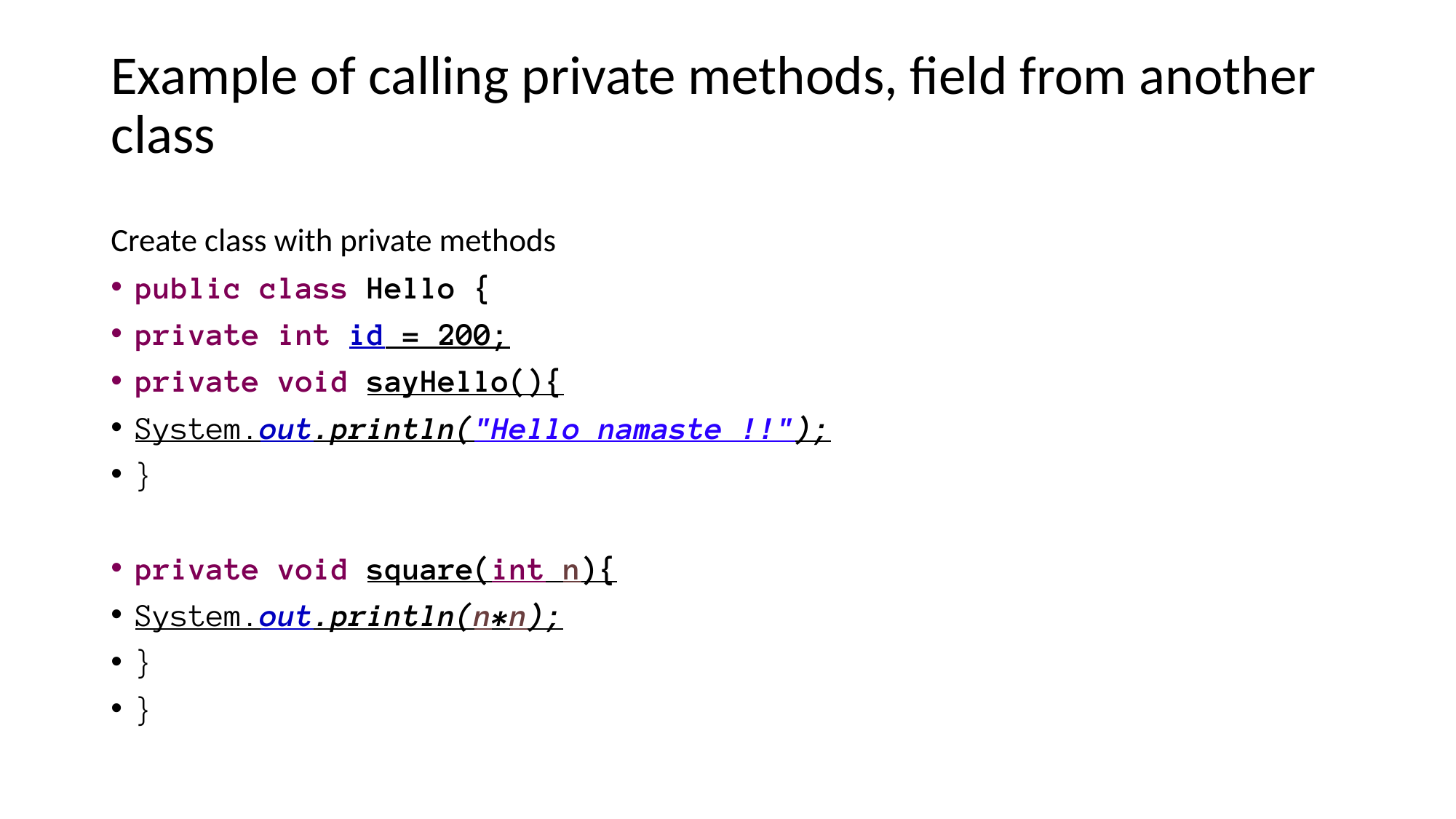

# Example of calling private methods, field from another class
Create class with private methods
public class Hello {
private int id = 200;
private void sayHello(){
System.out.println("Hello namaste !!");
}

private void square(int n){
System.out.println(n*n);
}
}